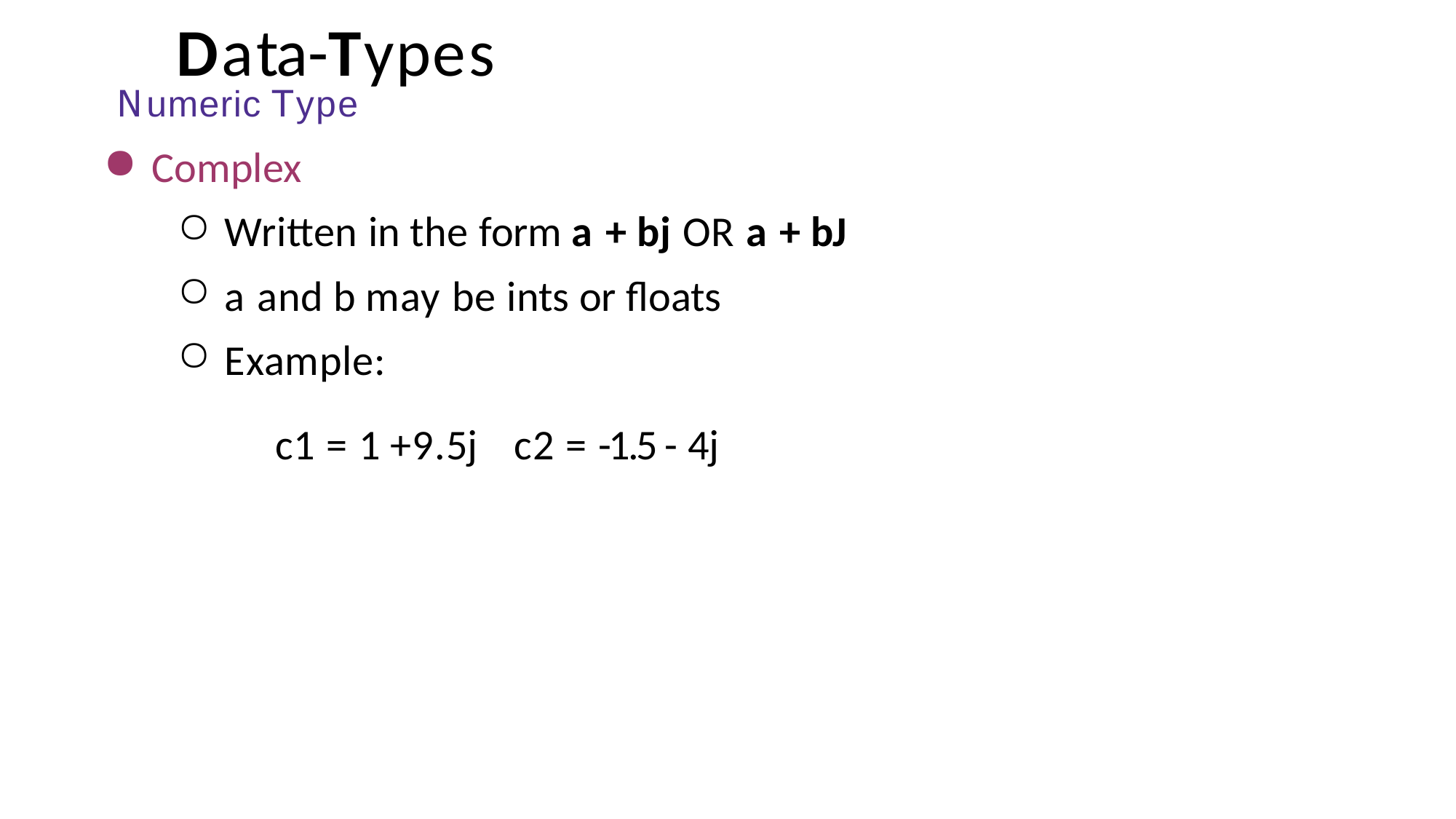

# Data-Types
Numeric Type
Complex
Written in the form a + bj OR a + bJ
a and b may be ints or floats
Example:
c1 = 1 +9.5j    c2 = -1.5 - 4j